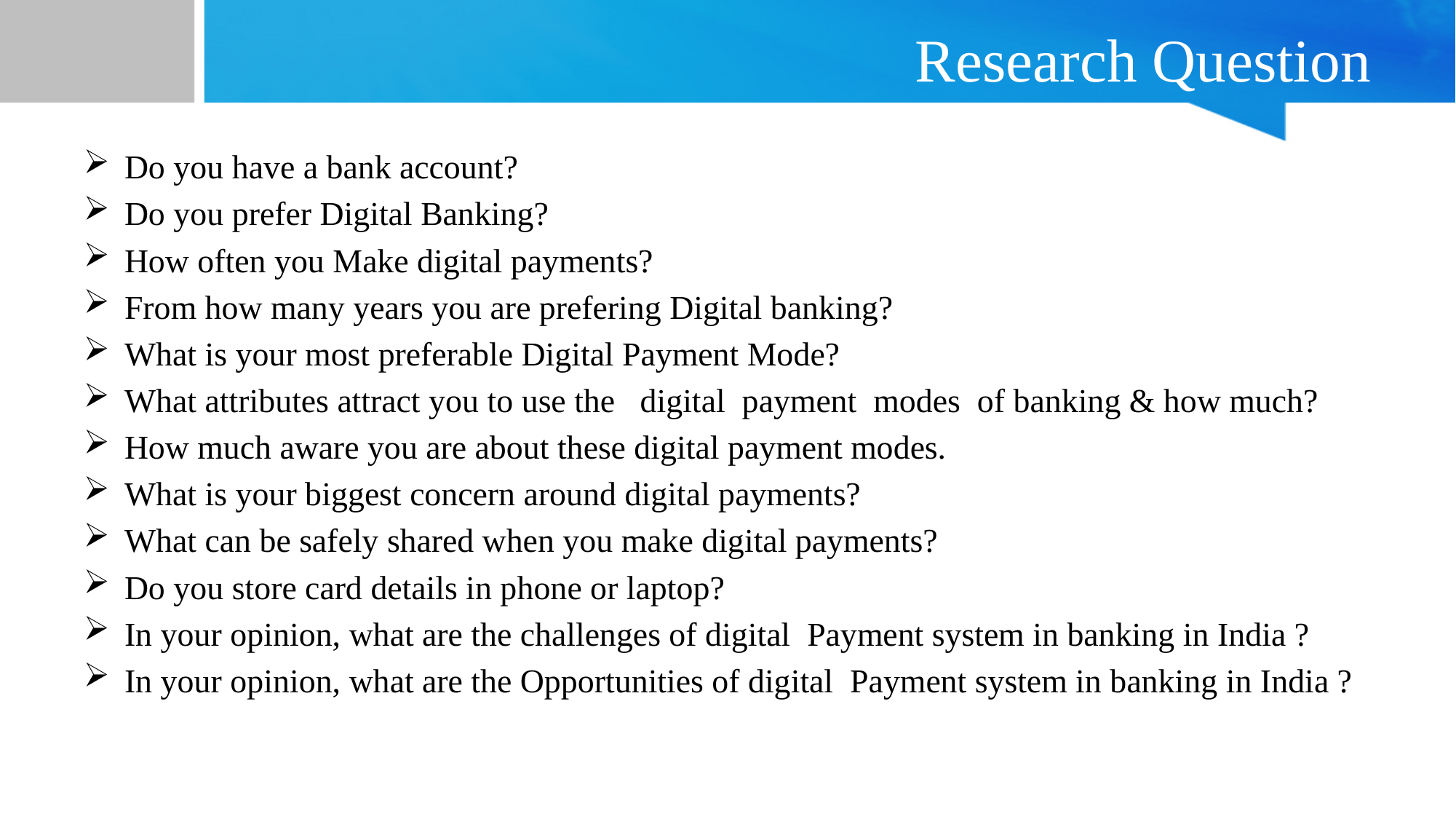

# Research Question
Do you have a bank account?
Do you prefer Digital Banking?
How often you Make digital payments?
From how many years you are prefering Digital banking?
What is your most preferable Digital Payment Mode?
What attributes attract you to use the   digital  payment  modes  of banking & how much?
How much aware you are about these digital payment modes.
What is your biggest concern around digital payments?
What can be safely shared when you make digital payments?
Do you store card details in phone or laptop?
In your opinion, what are the challenges of digital  Payment system in banking in India ?
In your opinion, what are the Opportunities of digital  Payment system in banking in India ?